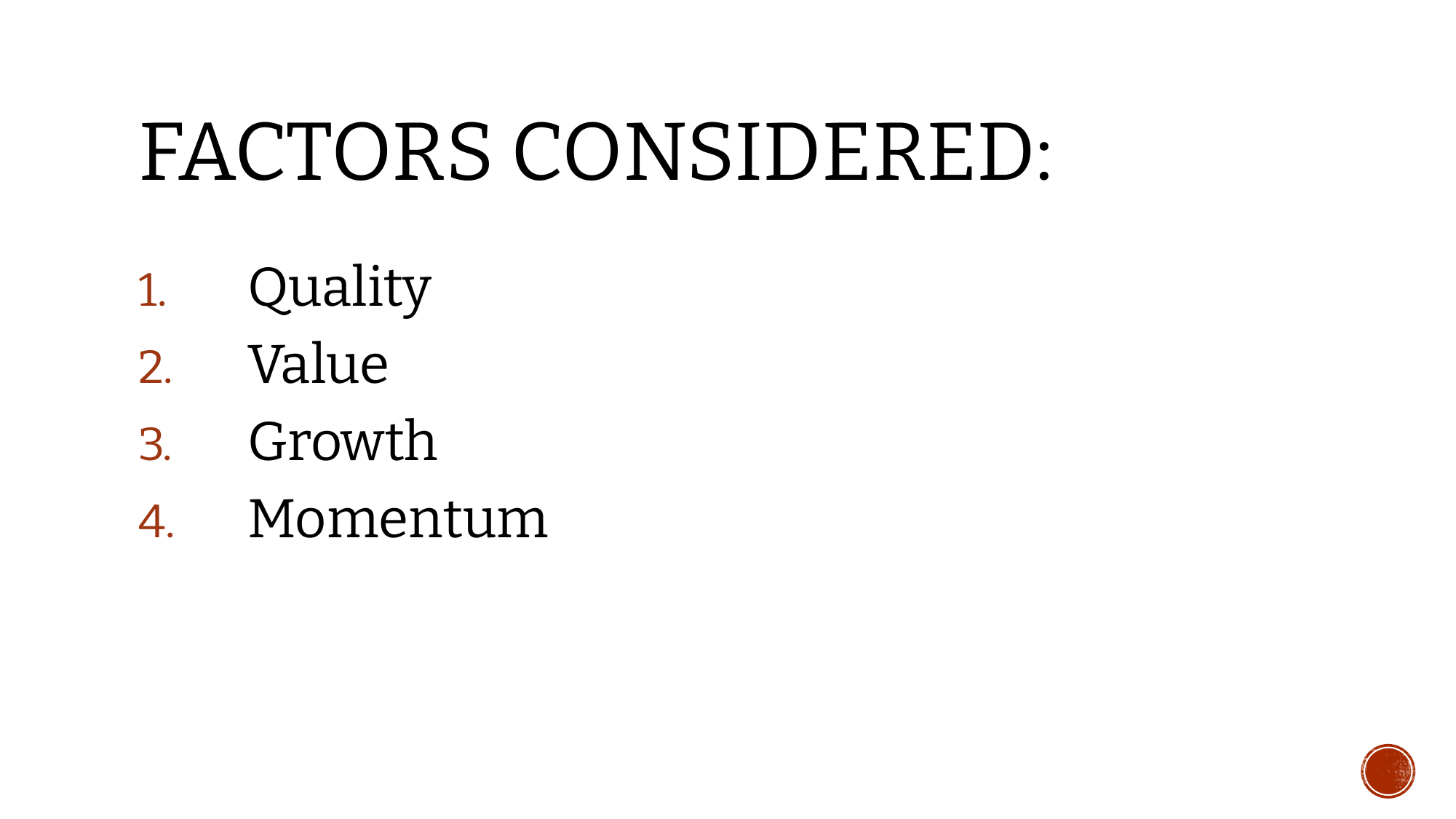

# FACTORS CONSIDERED:
Quality
Value
Growth
Momentum